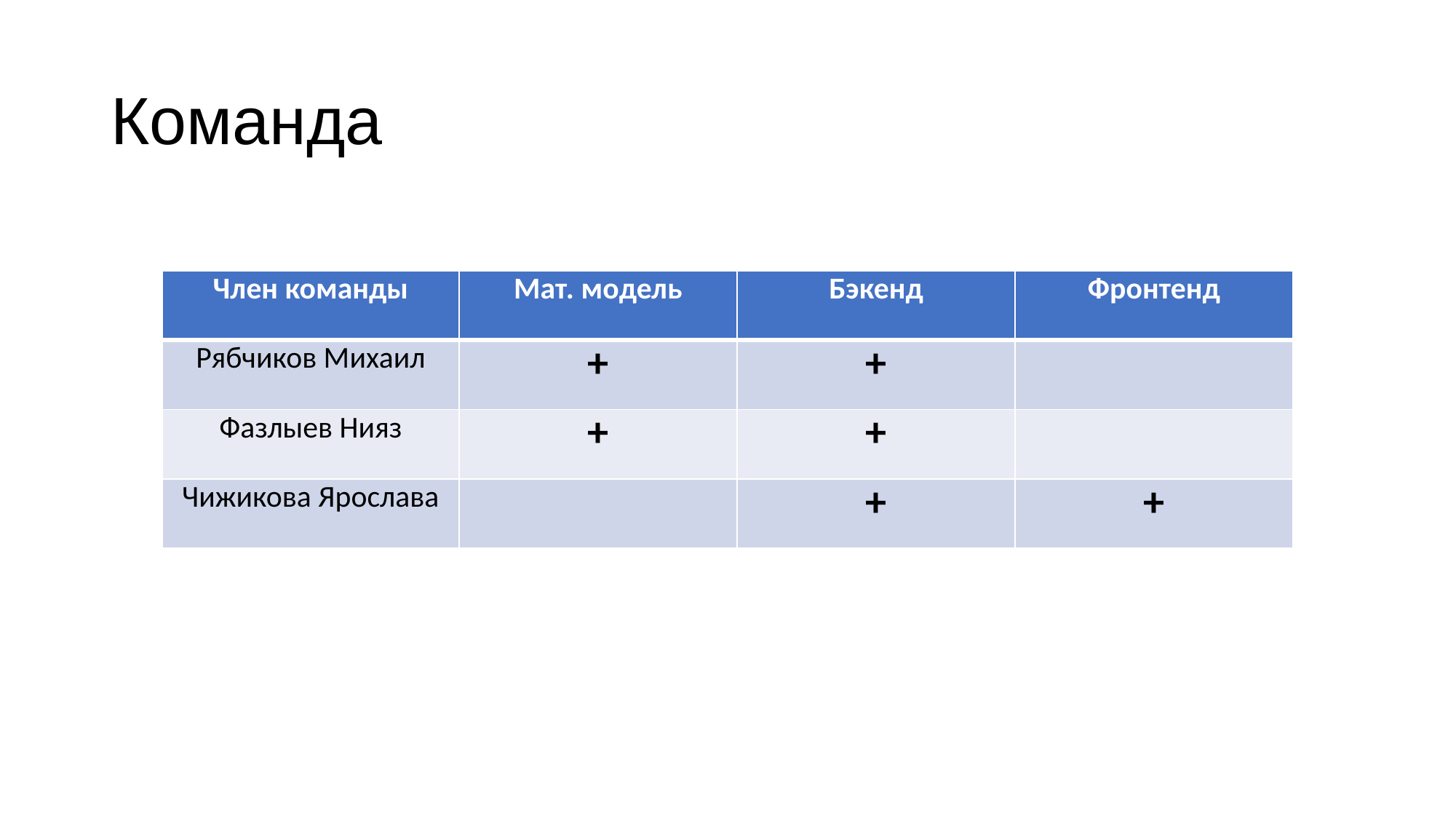

# Команда
| Член команды | Мат. модель | Бэкенд | Фронтенд |
| --- | --- | --- | --- |
| Рябчиков Михаил | + | + |  |
| Фазлыев Нияз | + | + |  |
| Чижикова Ярослава |  | + | + |